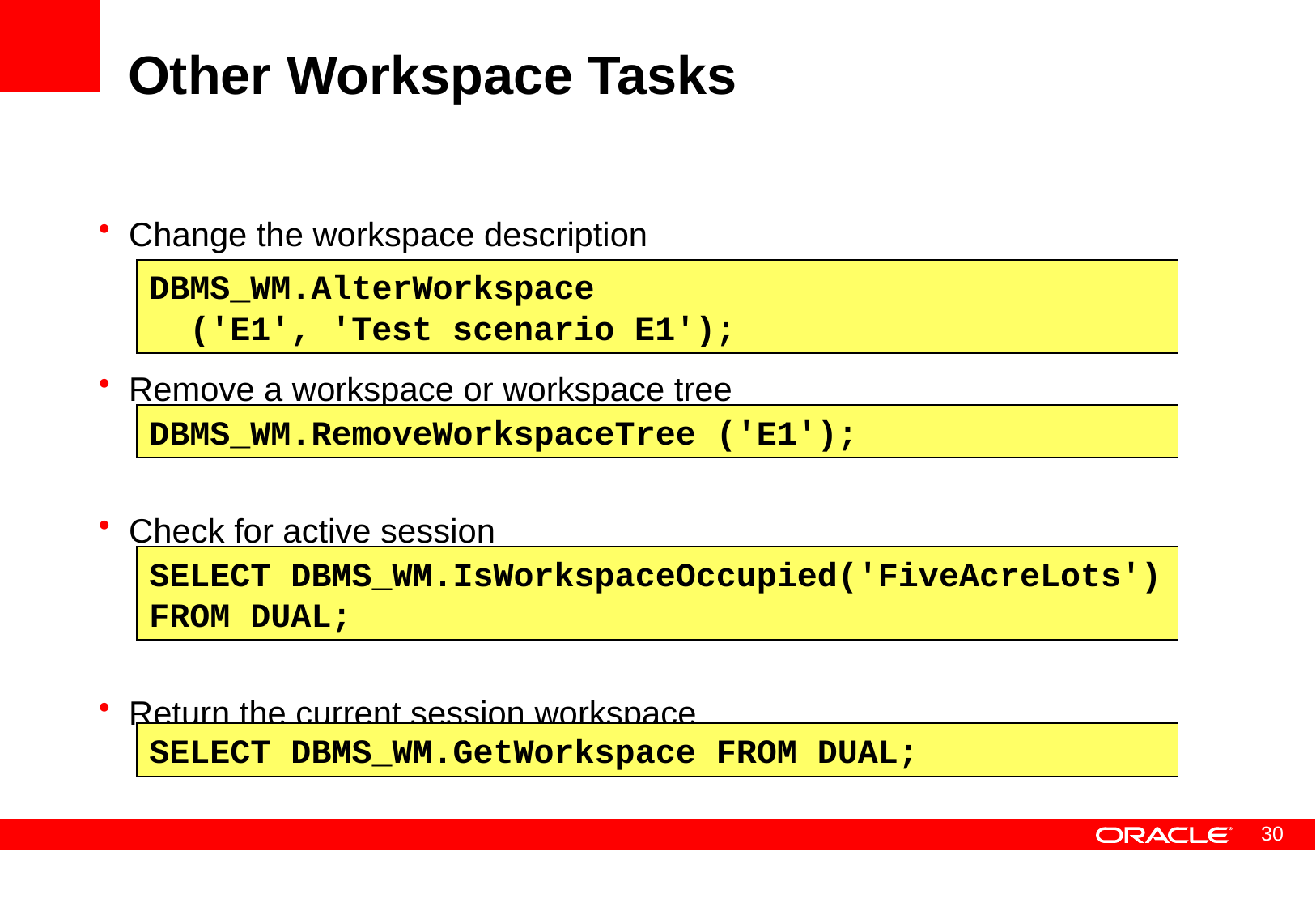

# Other Workspace Tasks
Change the workspace description

Remove a workspace or workspace tree

Check for active session

Return the current session workspace
DBMS_WM.AlterWorkspace
  ('E1', 'Test scenario E1');
DBMS_WM.RemoveWorkspaceTree ('E1');
SELECT DBMS_WM.IsWorkspaceOccupied('FiveAcreLots')
FROM DUAL;
SELECT DBMS_WM.GetWorkspace FROM DUAL;